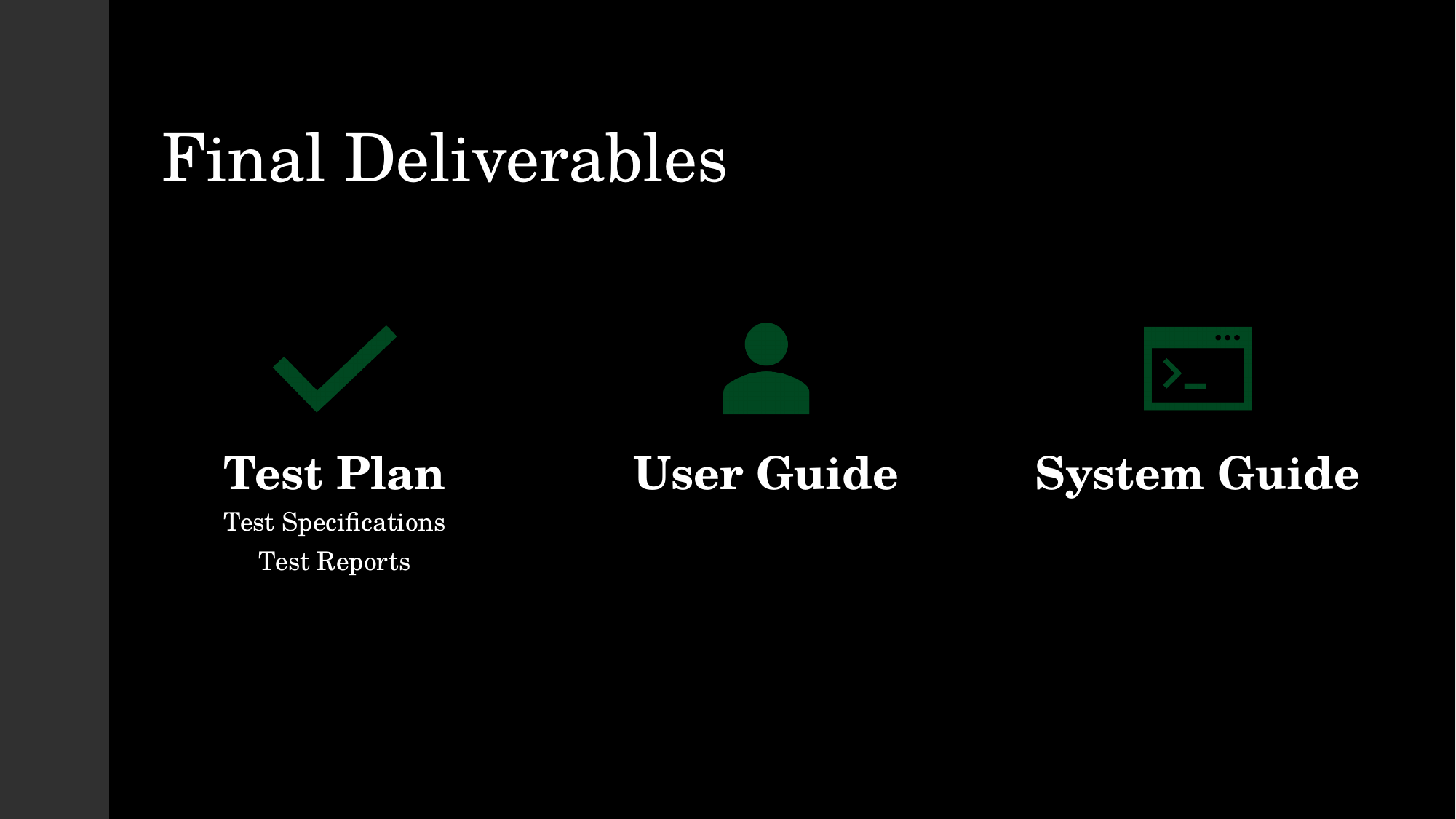

# Final Deliverables

Test Plan

User Guide

System Guide

Test Specifications
Test Reports